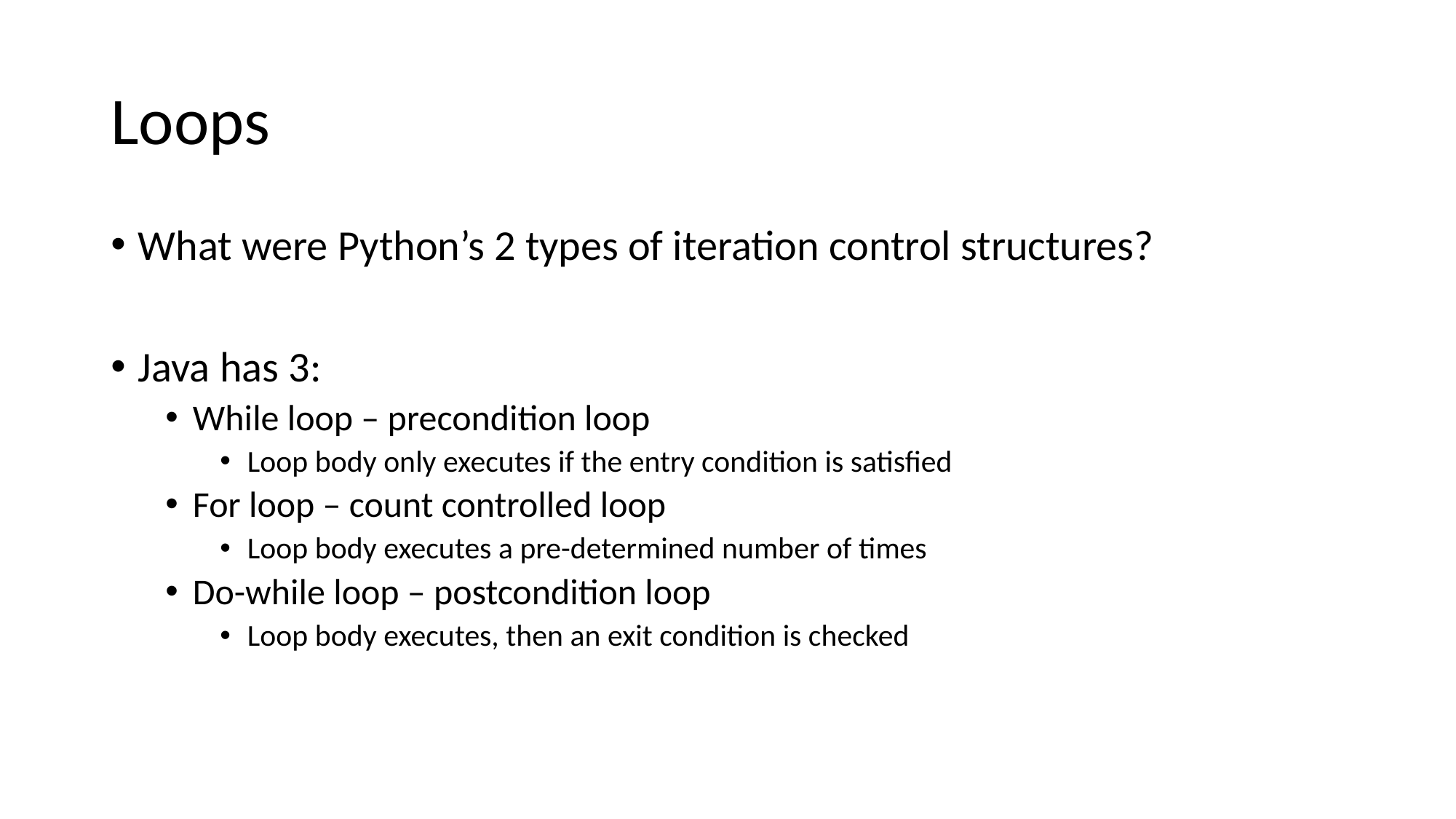

# Loops
What were Python’s 2 types of iteration control structures?

Java has 3:
While loop – precondition loop
Loop body only executes if the entry condition is satisfied
For loop – count controlled loop
Loop body executes a pre-determined number of times
Do-while loop – postcondition loop
Loop body executes, then an exit condition is checked